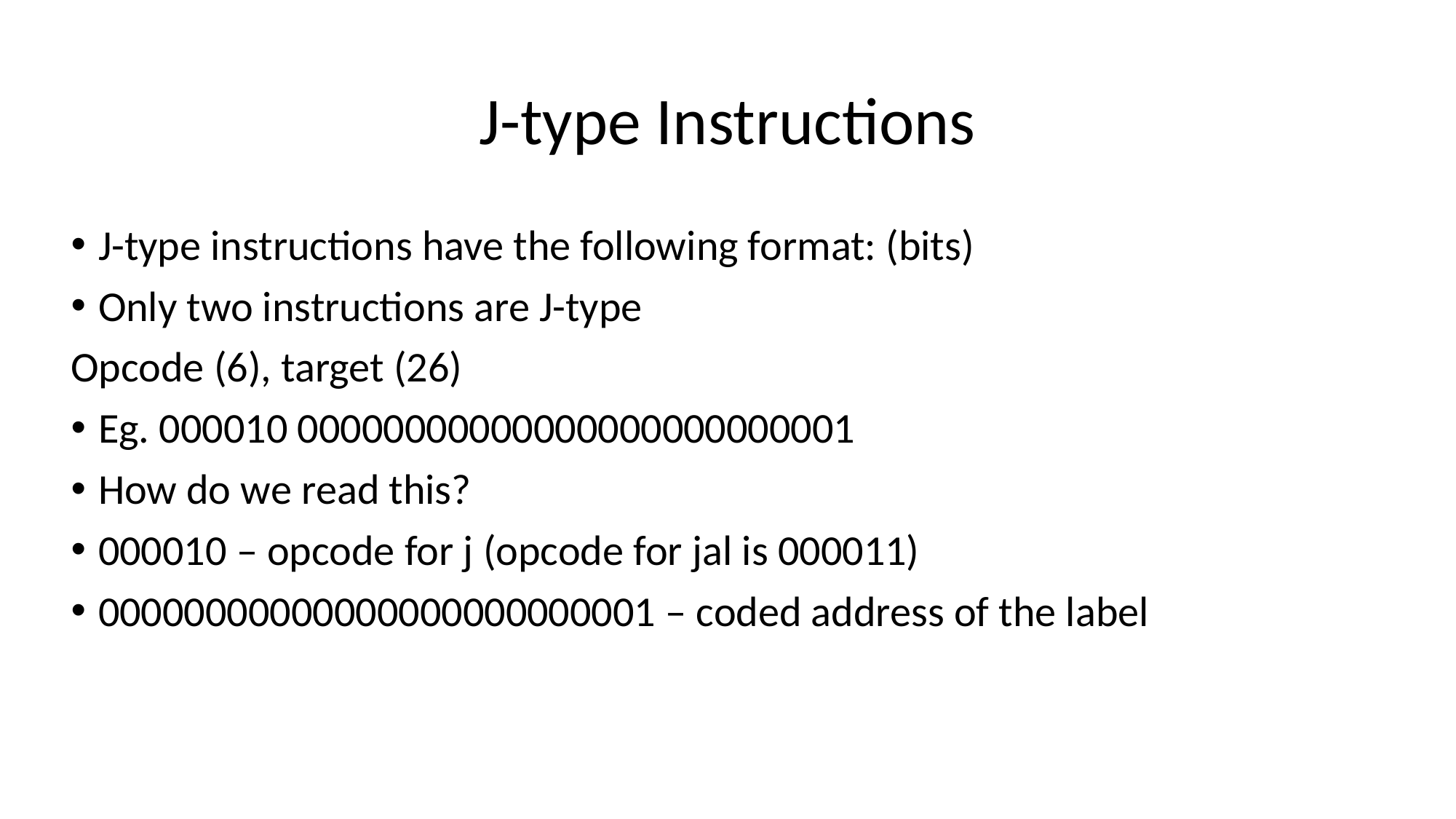

# J-type Instructions
J-type instructions have the following format: (bits)
Only two instructions are J-type
Opcode (6), target (26)
Eg. 000010 00000000000000000000000001
How do we read this?
000010 – opcode for j (opcode for jal is 000011)
00000000000000000000000001 – coded address of the label